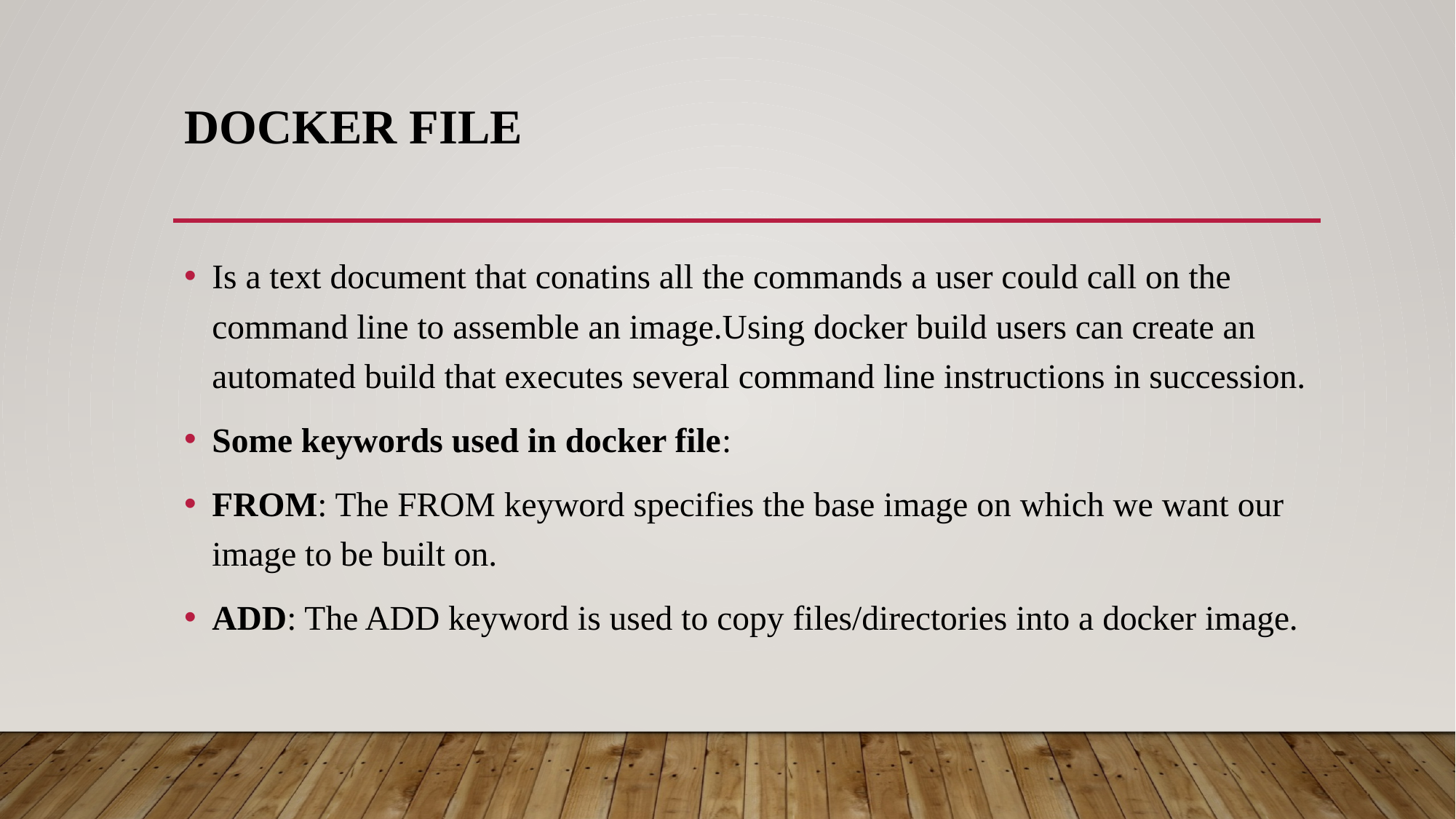

# Docker File
Is a text document that conatins all the commands a user could call on the command line to assemble an image.Using docker build users can create an automated build that executes several command line instructions in succession.
Some keywords used in docker file:
FROM: The FROM keyword specifies the base image on which we want our image to be built on.
ADD: The ADD keyword is used to copy files/directories into a docker image.